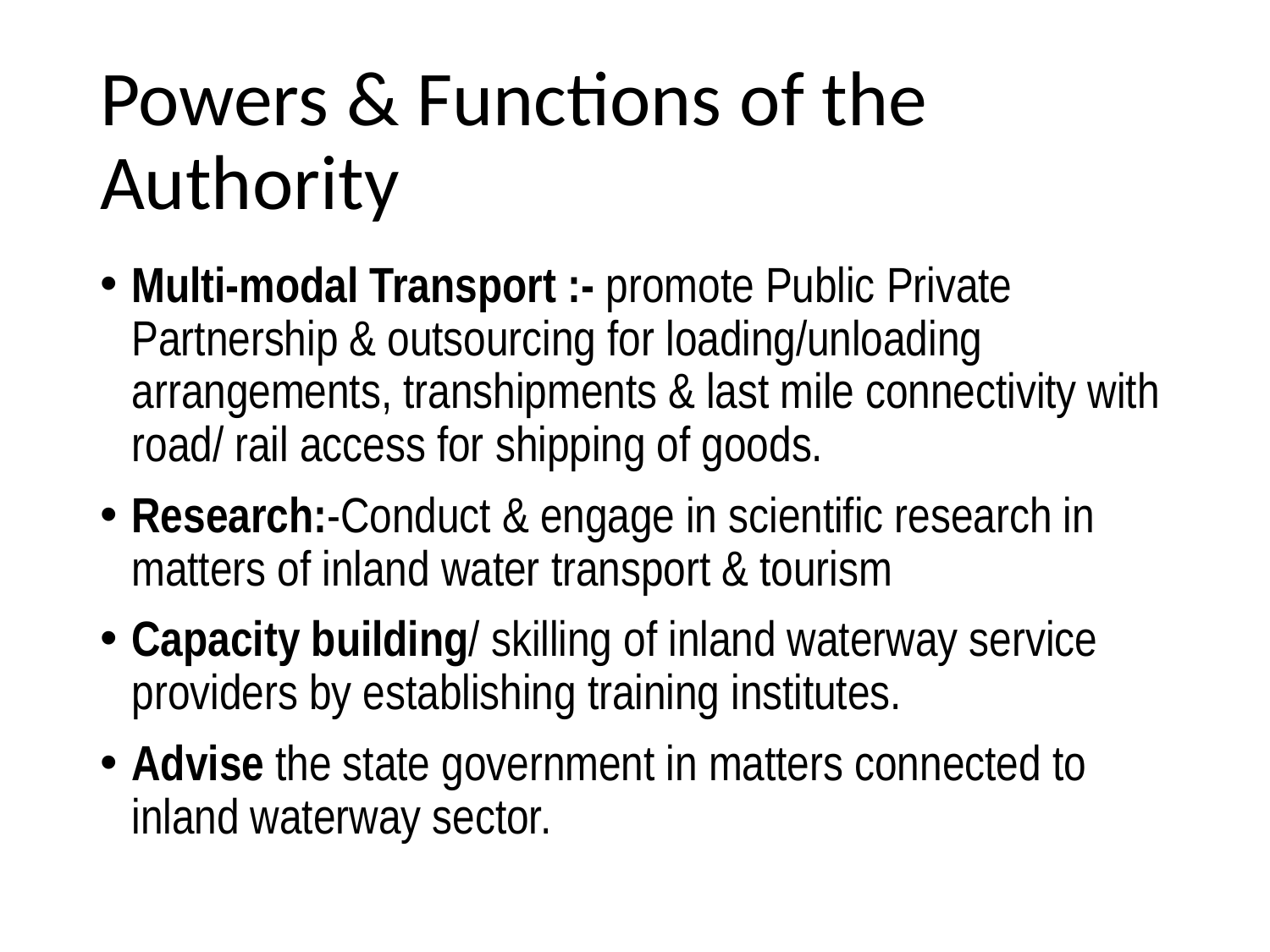

# Powers & Functions of the Authority
Multi-modal Transport :- promote Public Private Partnership & outsourcing for loading/unloading arrangements, transhipments & last mile connectivity with road/ rail access for shipping of goods.
Research:-Conduct & engage in scientific research in matters of inland water transport & tourism
Capacity building/ skilling of inland waterway service providers by establishing training institutes.
Advise the state government in matters connected to inland waterway sector.